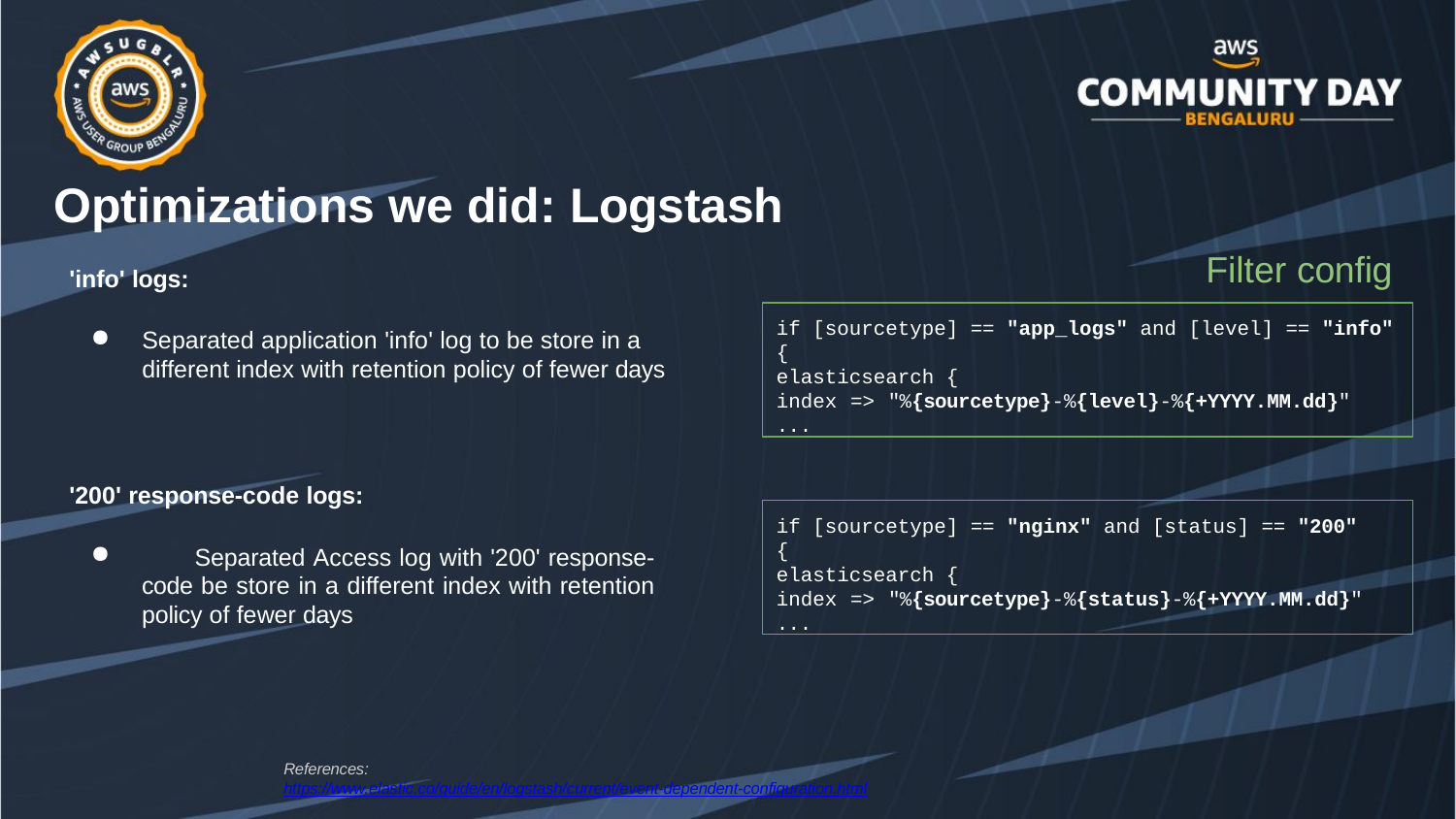

# Optimizations we did: Logstash
Filter config
'info' logs:
if [sourcetype] == "app_logs" and [level] == "info"
{
elasticsearch {
index => "%{sourcetype}-%{level}-%{+YYYY.MM.dd}"
...
Separated application 'info' log to be store in a different index with retention policy of fewer days
'200' response-code logs:
if [sourcetype] == "nginx" and [status] == "200"
{
elasticsearch {
index => "%{sourcetype}-%{status}-%{+YYYY.MM.dd}"
...
	Separated Access log with '200' response-code be store in a different index with retention policy of fewer days
References:
https://www.elastic.co/guide/en/logstash/current/event-dependent-configuration.html